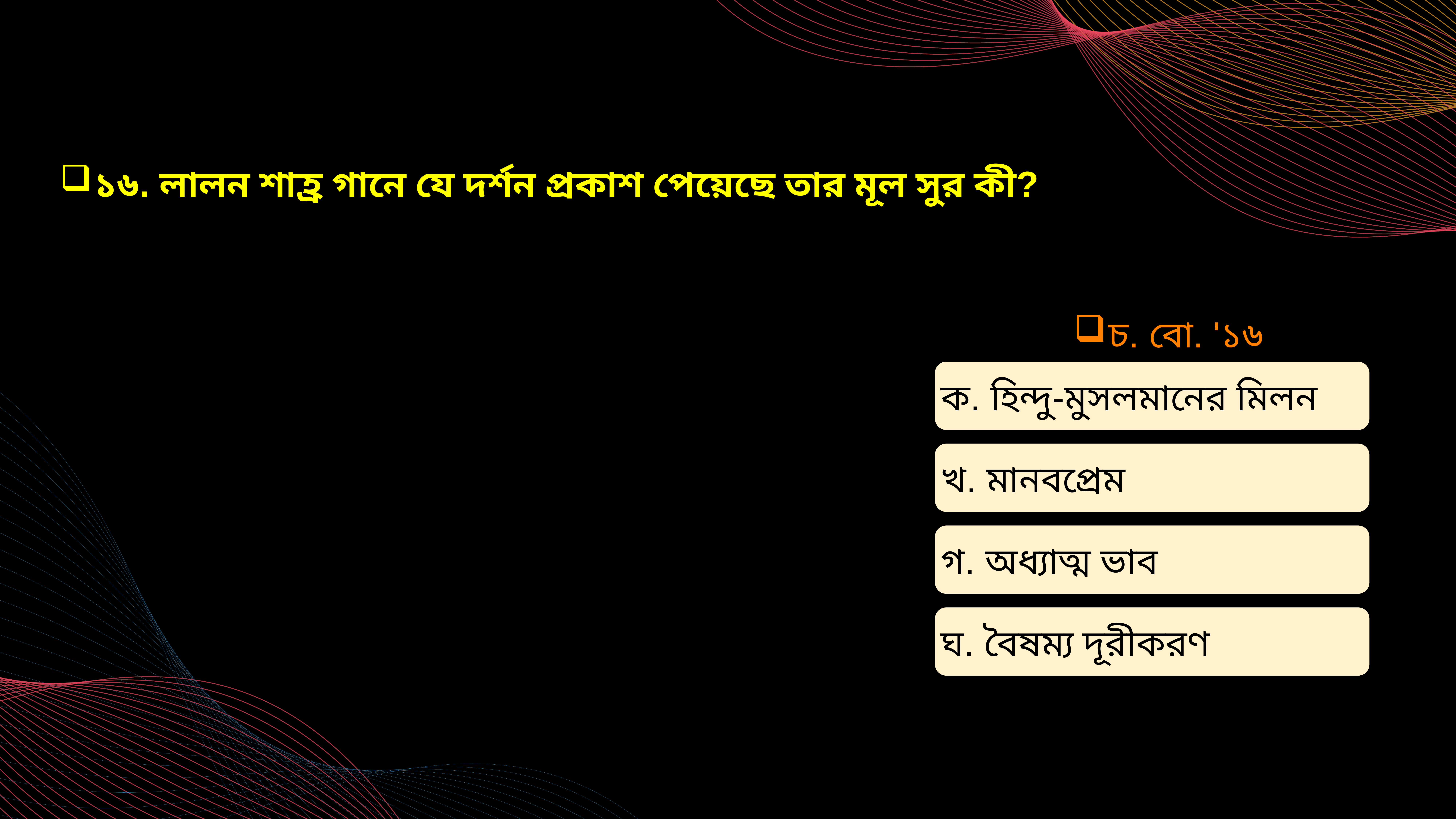

১৬. লালন শাহ্র গানে যে দর্শন প্রকাশ পেয়েছে তার মূল সুর কী?
চ. বো. '১৬
ক. হিন্দু-মুসলমানের মিলন
খ. মানবপ্রেম
গ. অধ্যাত্ম ভাব
ঘ. বৈষম্য দূরীকরণ